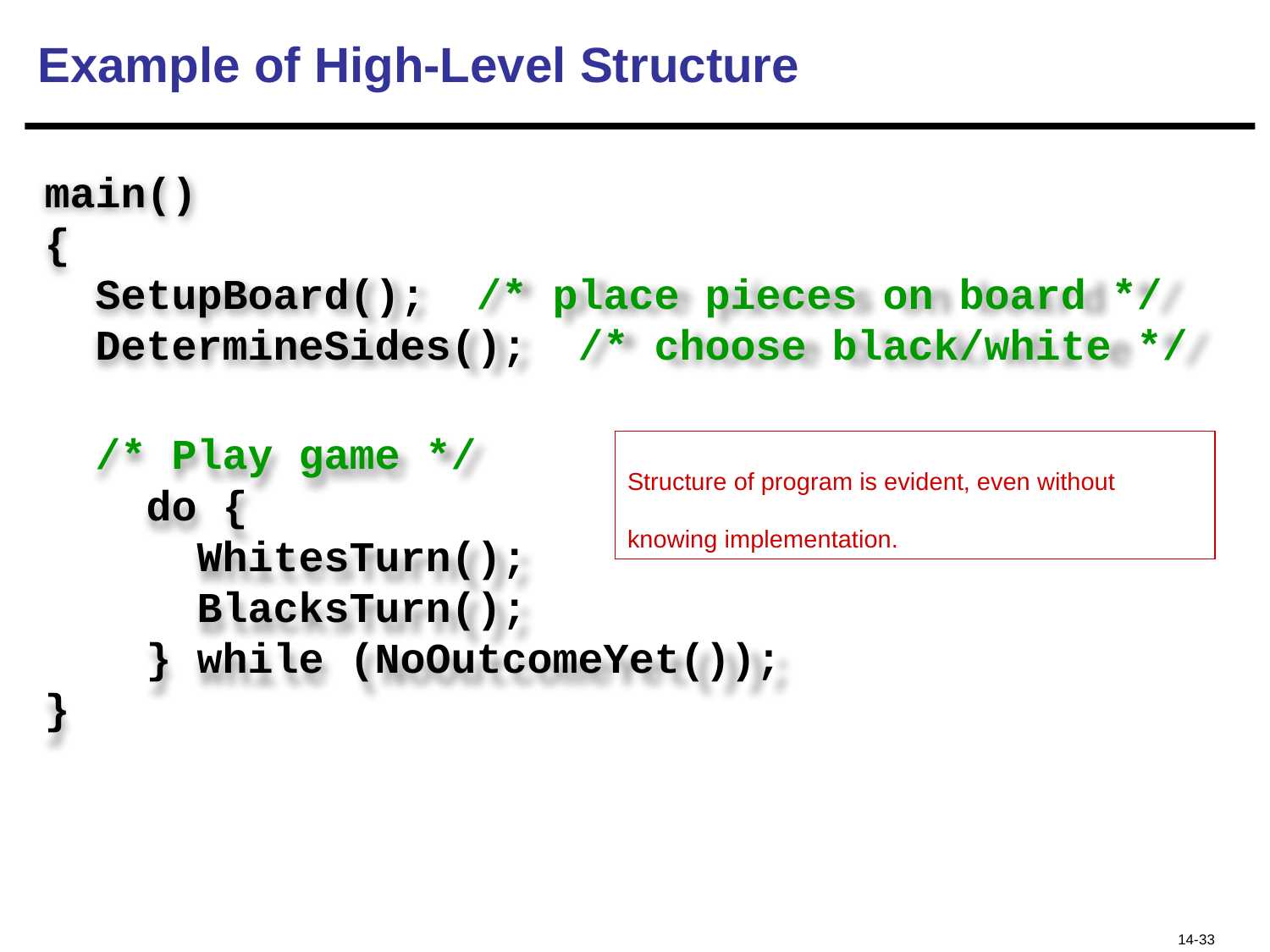

# Example of High-Level Structure
main()
{
  SetupBoard();  /* place pieces on board */
  DetermineSides();  /* choose black/white */
  /* Play game */
    do {
      WhitesTurn();
      BlacksTurn();
    } while (NoOutcomeYet());
}
Structure of program is evident, even without knowing implementation.
14-33